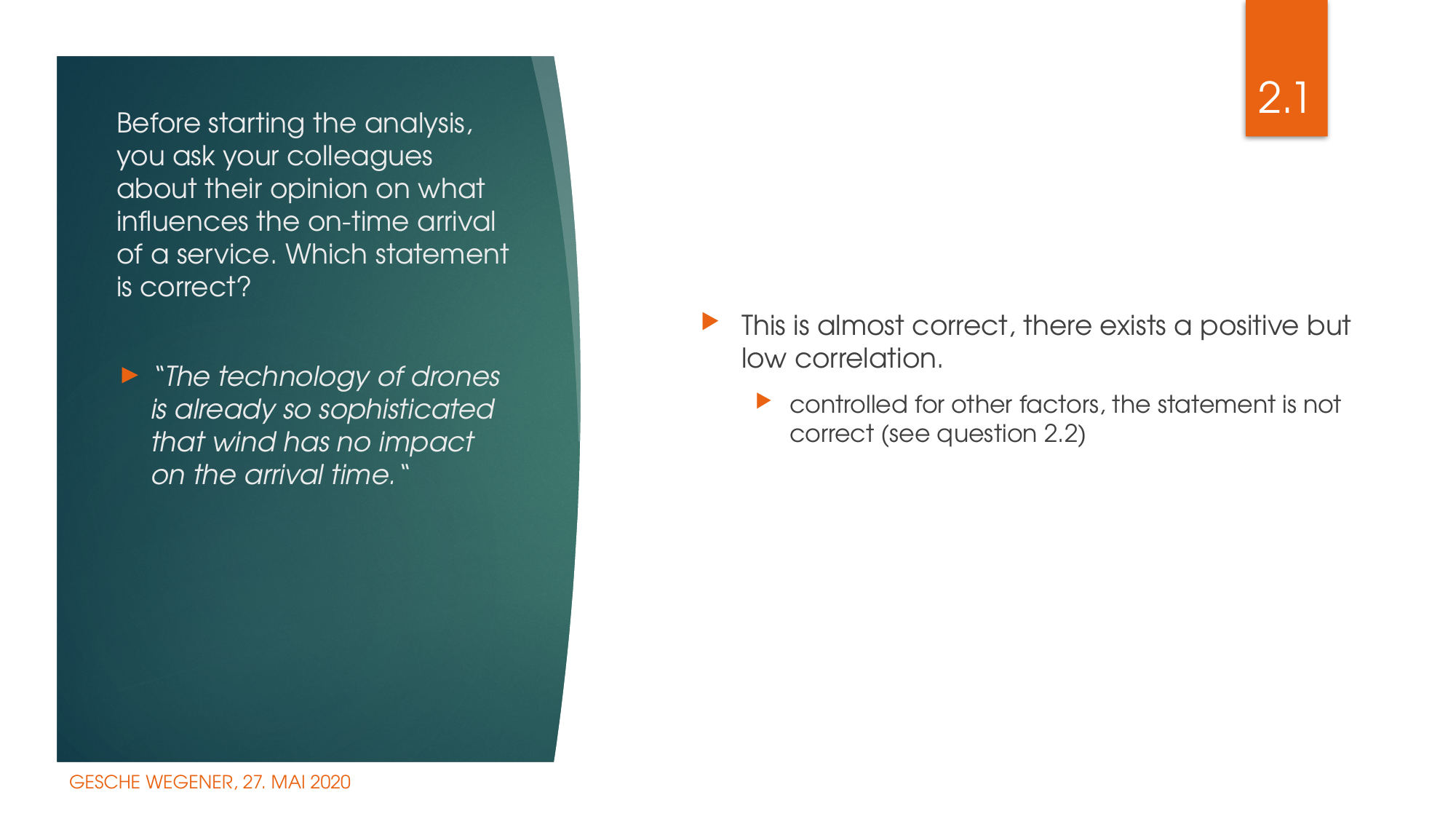

2.1
# Before starting the analysis, you ask your colleagues about their opinion on what influences the on-time arrival of a service. Which statement is correct?
This is almost correct, there exists a positive but low correlation.
controlled for other factors, the statement is not correct (see question 2.2)

“The technology of drones is already so sophisticated that wind has no impact on the arrival time.“

Gesche Wegener, 27. Mai 2020